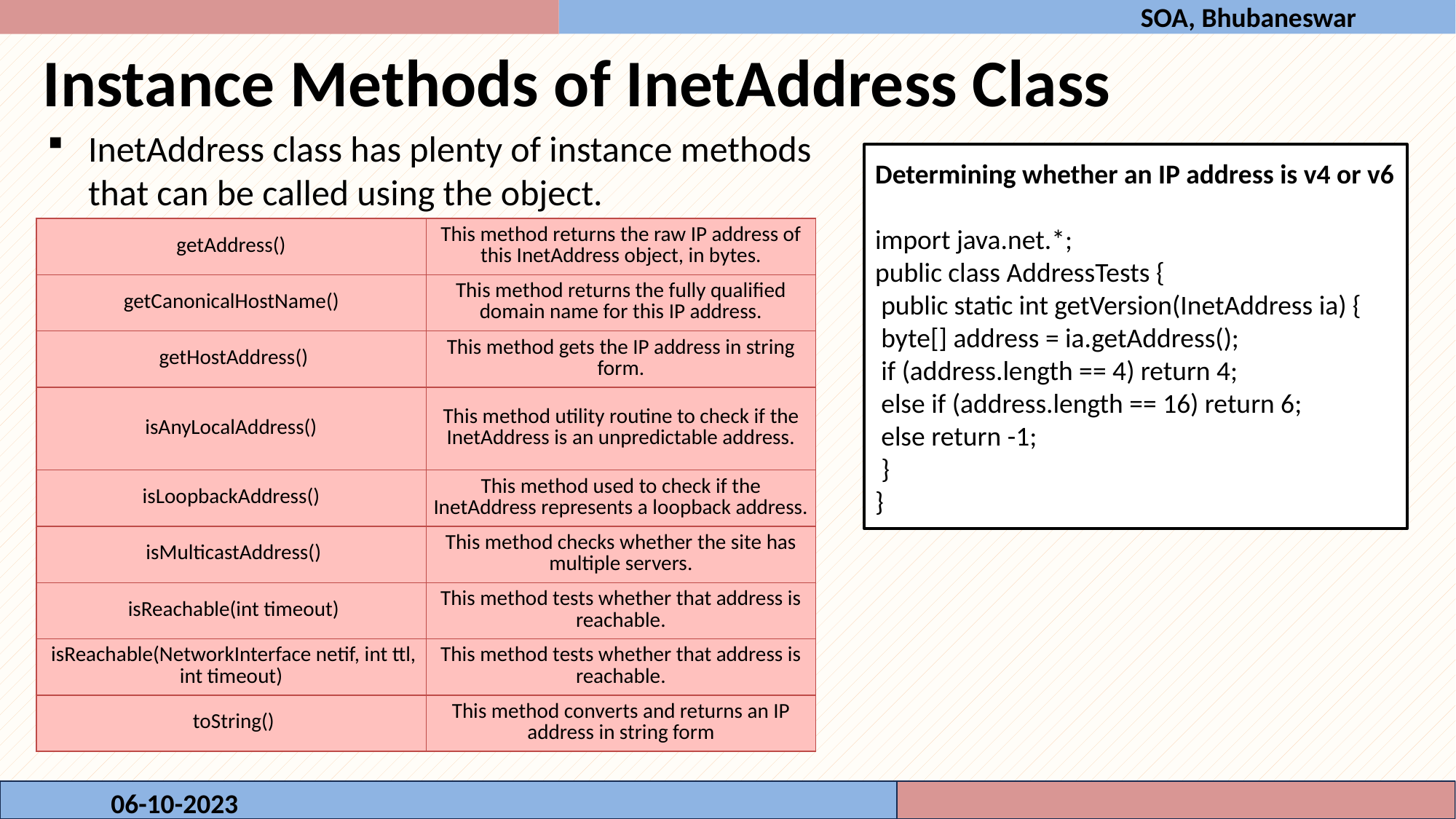

SOA, Bhubaneswar

Instance Methods of InetAddress Class
InetAddress class has plenty of instance methods that can be called using the object.
Determining whether an IP address is v4 or v6

import java.net.*;
public class AddressTests {
 public static int getVersion(InetAddress ia) {
 byte[] address = ia.getAddress();
 if (address.length == 4) return 4;
 else if (address.length == 16) return 6;
 else return -1;
 }
}
| getAddress() | This method returns the raw IP address of this InetAddress object, in bytes. |
| --- | --- |
| getCanonicalHostName() | This method returns the fully qualified domain name for this IP address. |
| getHostAddress() | This method gets the IP address in string form. |
| isAnyLocalAddress() | This method utility routine to check if the InetAddress is an unpredictable address. |
| isLoopbackAddress() | This method used to check if the InetAddress represents a loopback address. |
| isMulticastAddress() | This method checks whether the site has multiple servers. |
| isReachable(int timeout) | This method tests whether that address is reachable. |
| isReachable(NetworkInterface netif, int ttl, int timeout) | This method tests whether that address is reachable. |
| toString() | This method converts and returns an IP address in string form |
06-10-2023